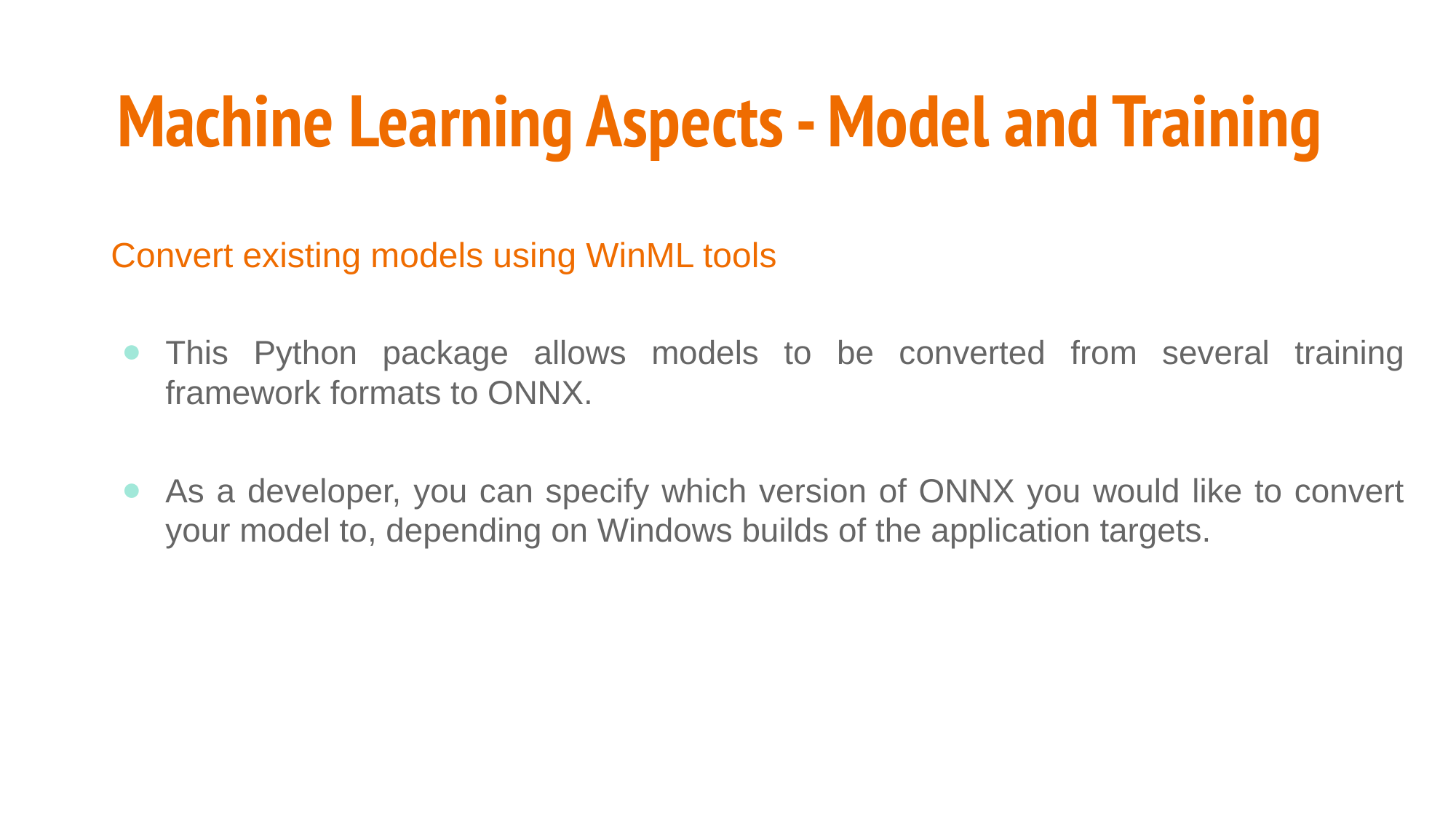

# Machine Learning Aspects - Model and Training

Convert existing models using WinML tools

This Python package allows models to be converted from several training framework formats to ONNX.

As a developer, you can specify which version of ONNX you would like to convert your model to, depending on Windows builds of the application targets.